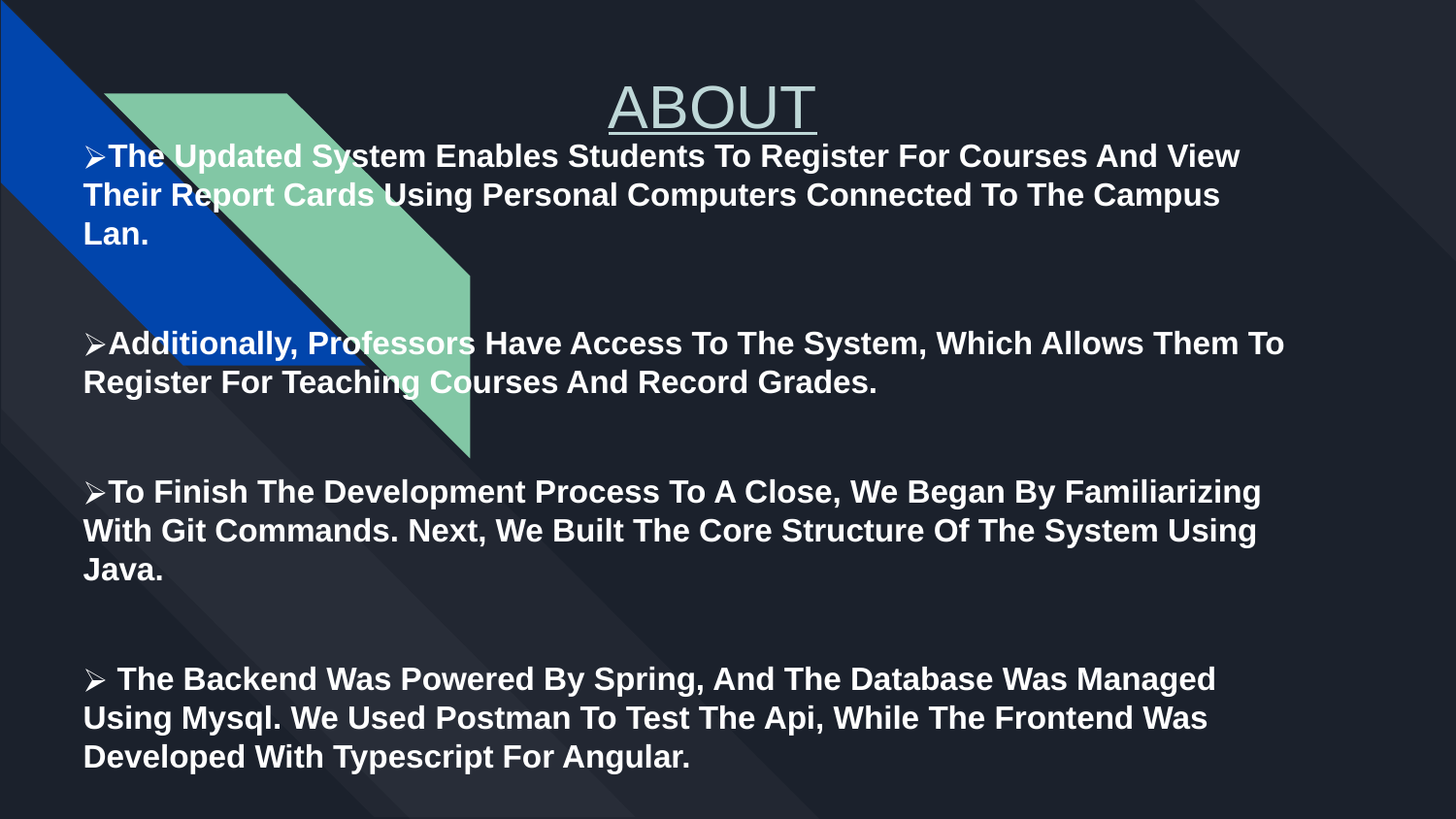

ABOUT
The Updated System Enables Students To Register For Courses And View Their Report Cards Using Personal Computers Connected To The Campus Lan.

Additionally, Professors Have Access To The System, Which Allows Them To Register For Teaching Courses And Record Grades.

To Finish The Development Process To A Close, We Began By Familiarizing With Git Commands. Next, We Built The Core Structure Of The System Using Java.

 The Backend Was Powered By Spring, And The Database Was Managed Using Mysql. We Used Postman To Test The Api, While The Frontend Was Developed With Typescript For Angular.